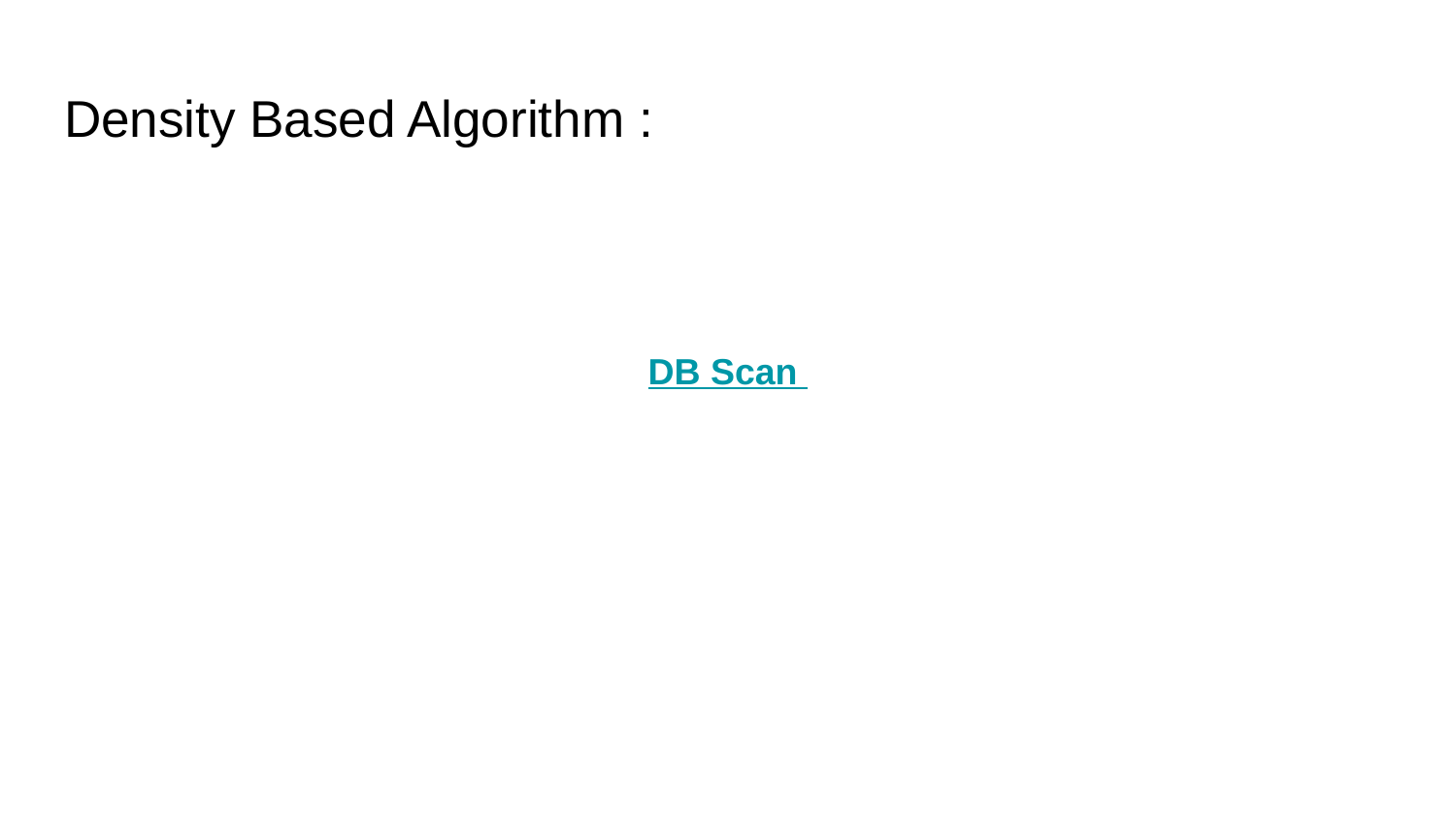

# Density Based Algorithm :

DB Scan